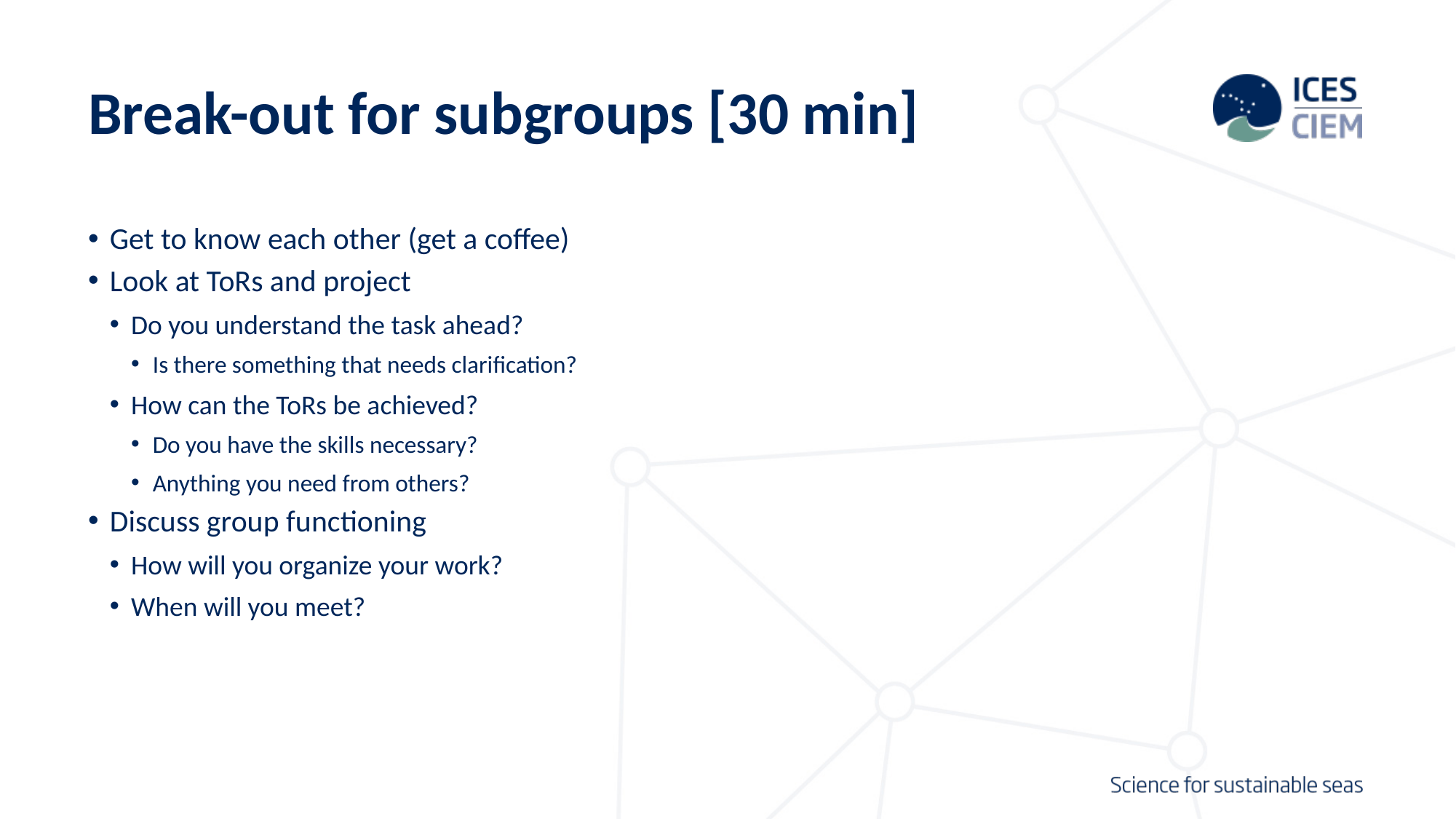

# Break-out for subgroups [30 min]
Get to know each other (get a coffee)
Look at ToRs and project
Do you understand the task ahead?
Is there something that needs clarification?
How can the ToRs be achieved?
Do you have the skills necessary?
Anything you need from others?
Discuss group functioning
How will you organize your work?
When will you meet?